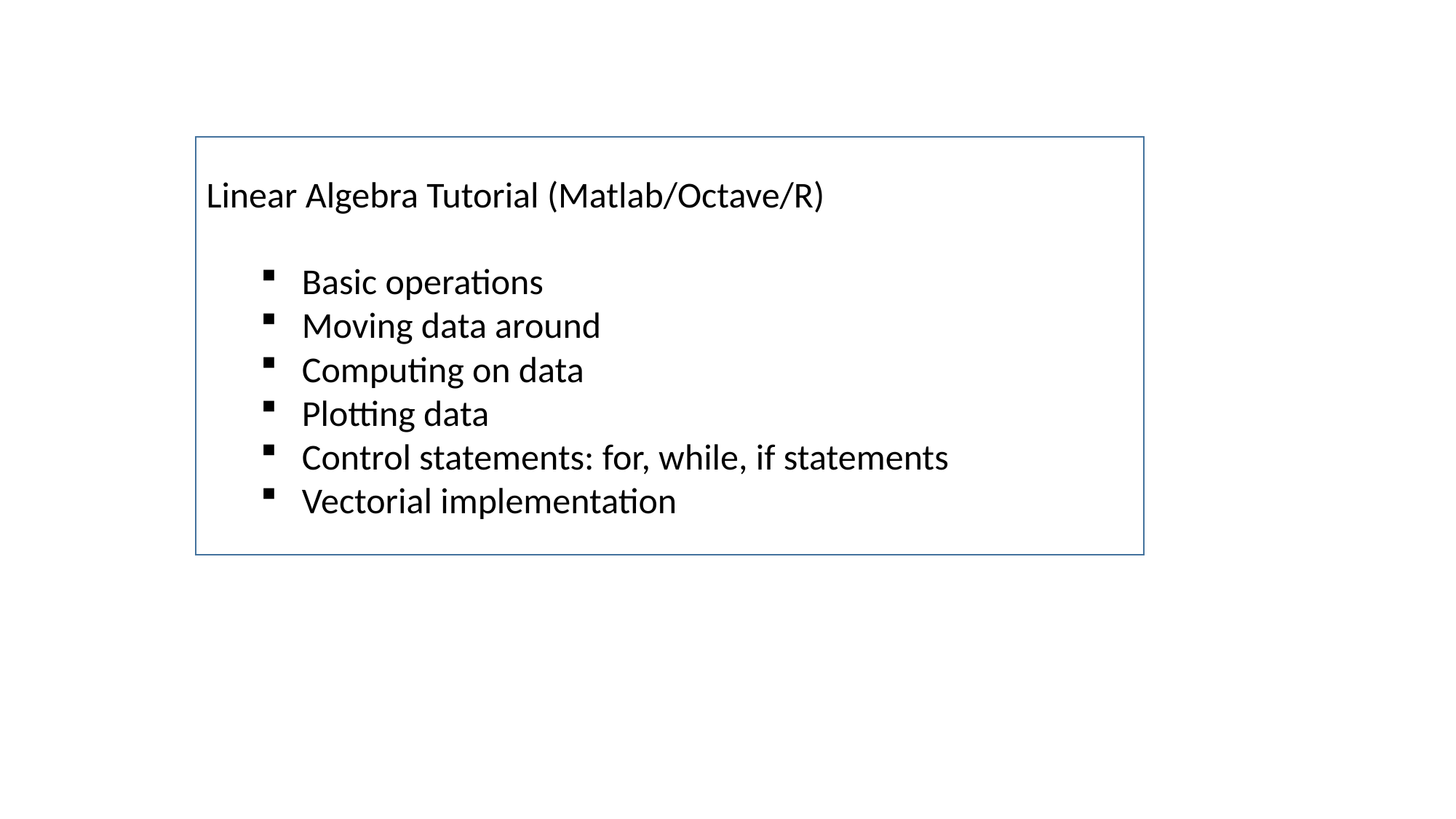

Linear Algebra Tutorial (Matlab/Octave/R)

Basic operations
Moving data around
Computing on data
Plotting data
Control statements: for, while, if statements
Vectorial implementation